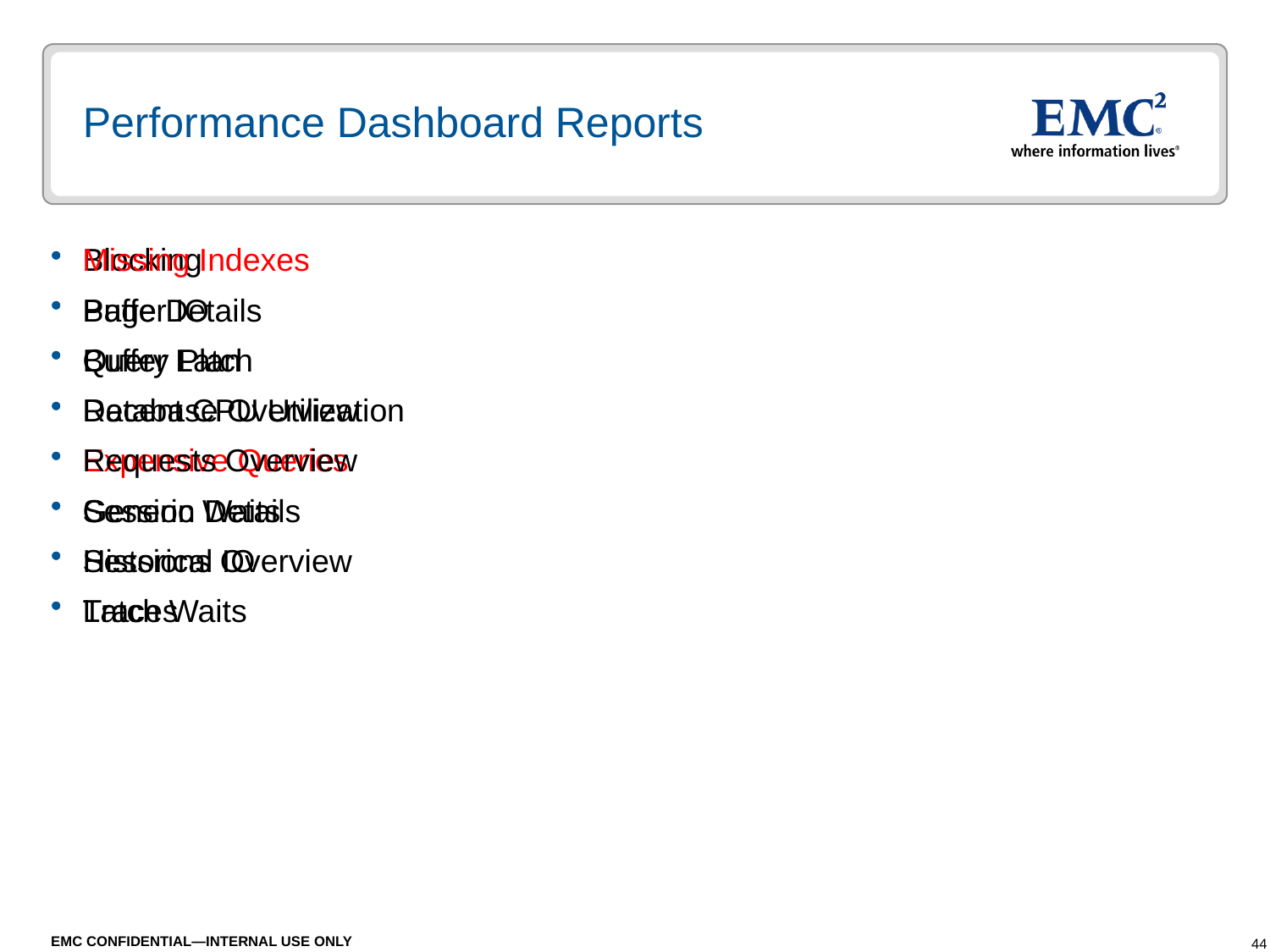

# Performance Dashboard Reports
Blocking
Buffer IO
Buffer Latch
Database Overview
Expensive Queries
Generic Waits
Historical IO
Latch Waits
Missing Indexes
Page Details
Query Plan
Recent CPU Utilization
Requests Overview
Session Details
Sessions Overview
Traces